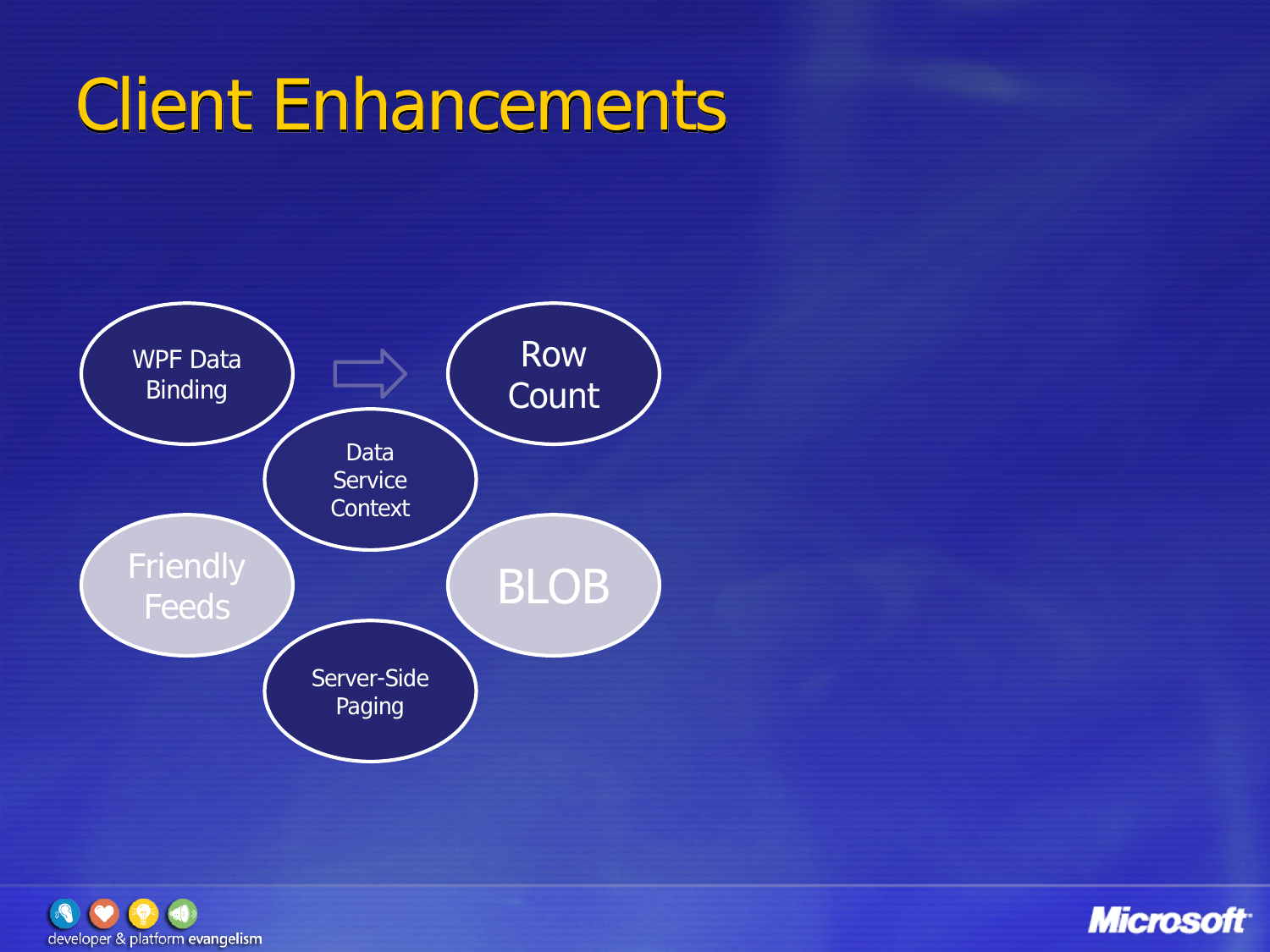

# Client Enhancements
Data Service Context
Row Count
BLOB
Server-Side Paging
Friendly Feeds
WPF Data Binding